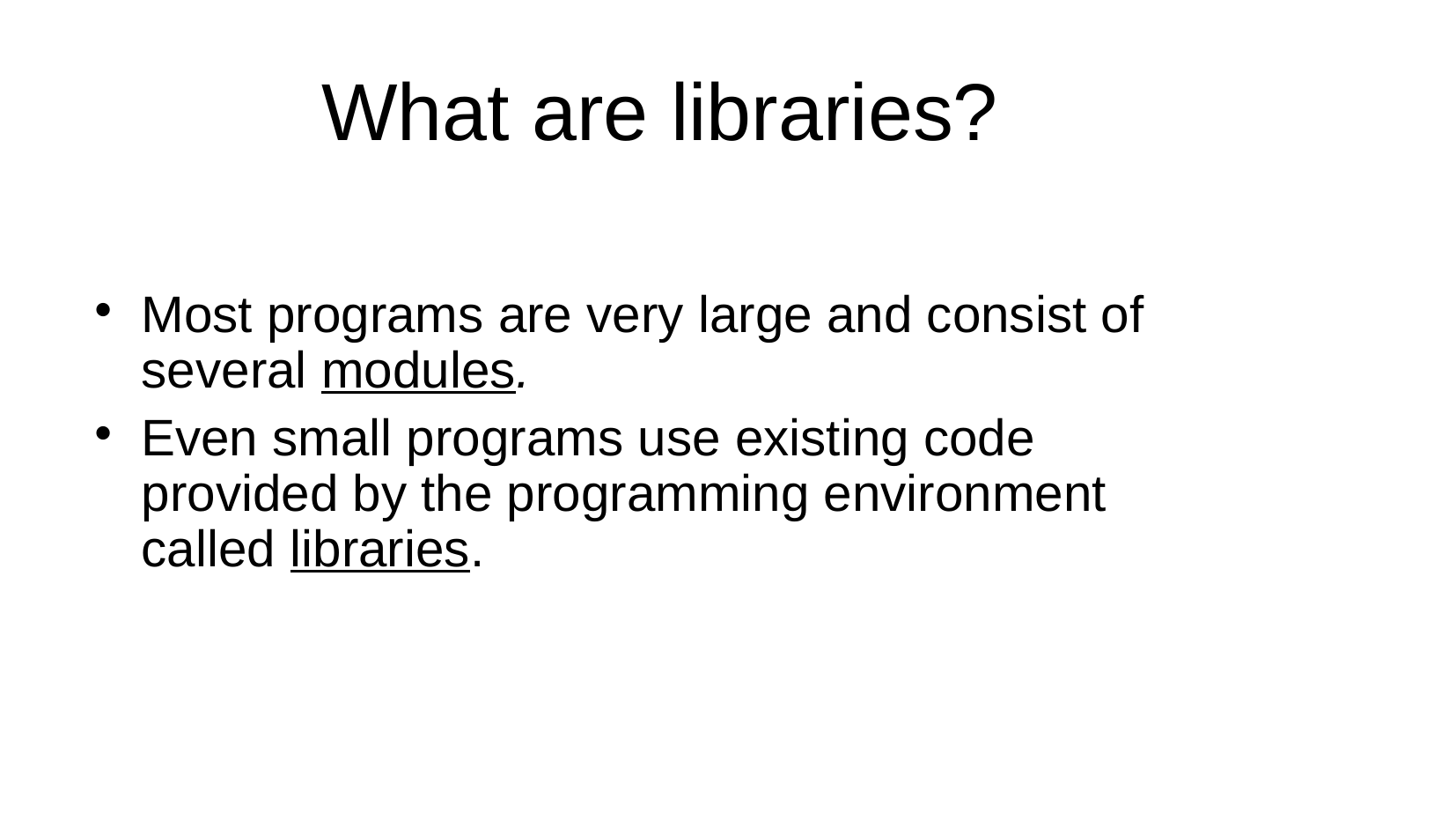

What are libraries?

Most programs are very large and consist of several modules.
Even small programs use existing code provided by the programming environment called libraries.